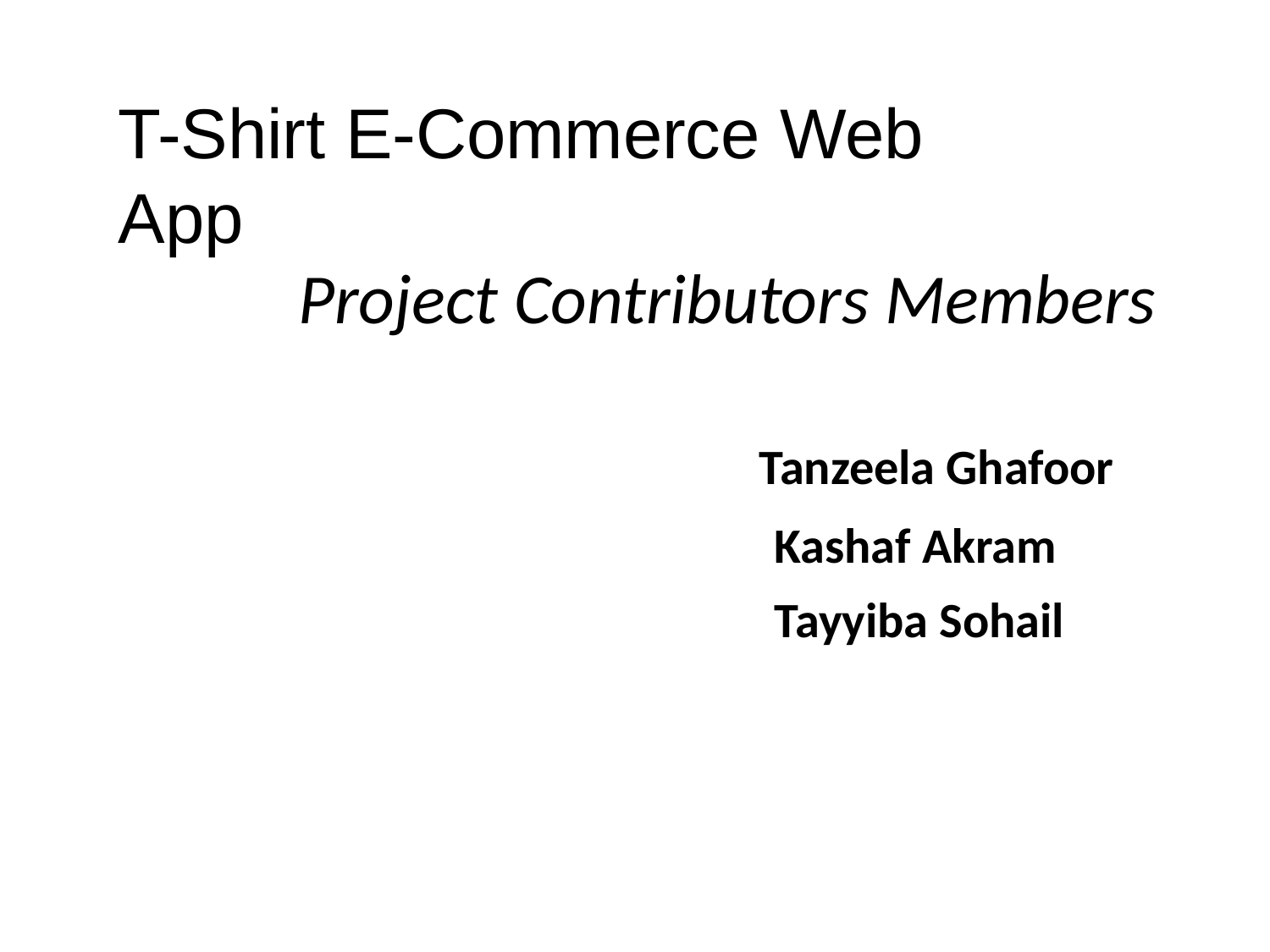

T-Shirt E-Commerce Web App
Project Contributors Members
Tanzeela Ghafoor
Kashaf Akram
Tayyiba Sohail